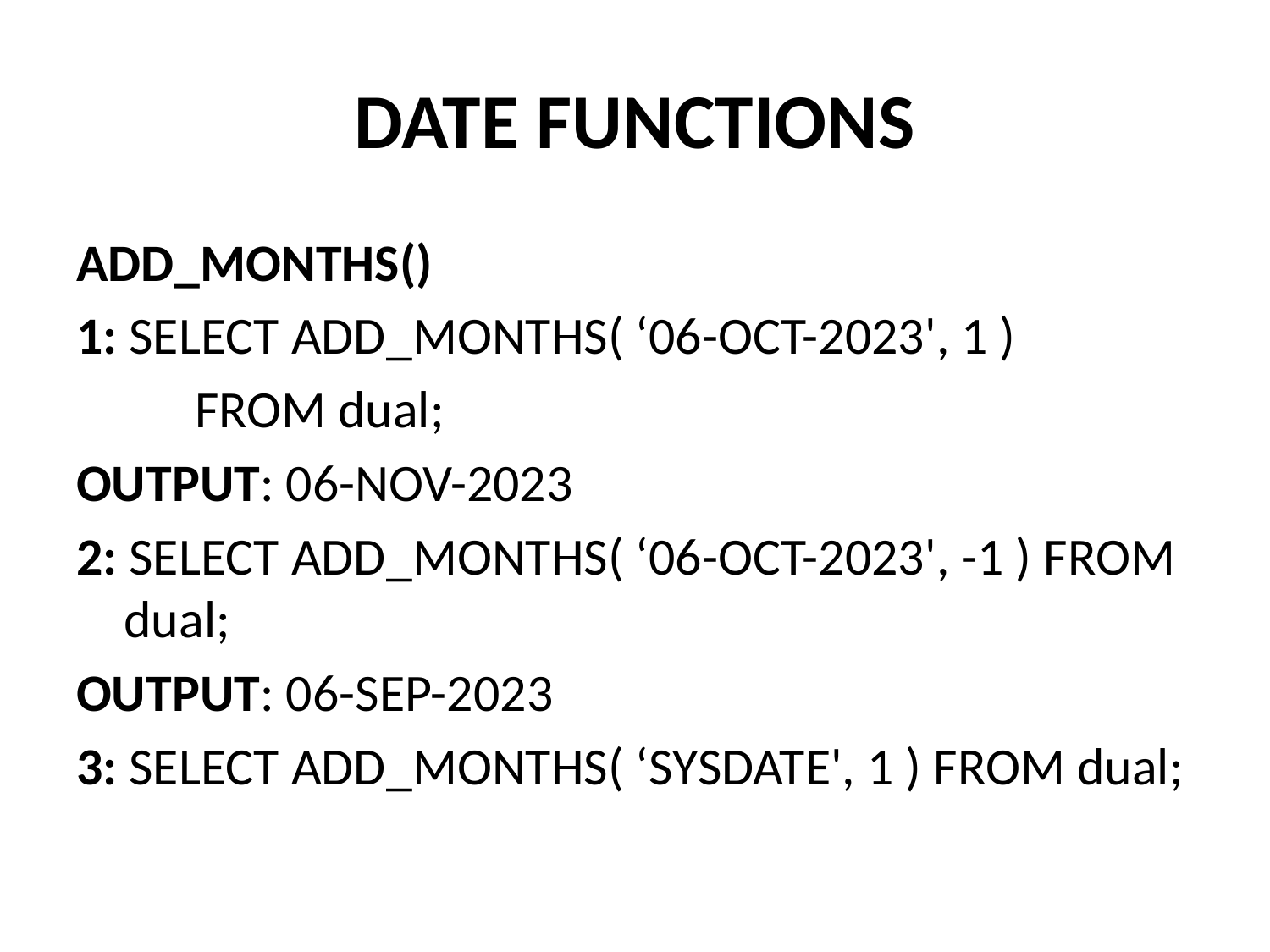

# DATE FUNCTIONS
ADD_MONTHS()
1: SELECT ADD_MONTHS( ‘06-OCT-2023', 1 )
          FROM dual;
OUTPUT: 06-NOV-2023
2: SELECT ADD_MONTHS( ‘06-OCT-2023', -1 ) FROM dual;
OUTPUT: 06-SEP-2023
3: SELECT ADD_MONTHS( ‘SYSDATE', 1 ) FROM dual;